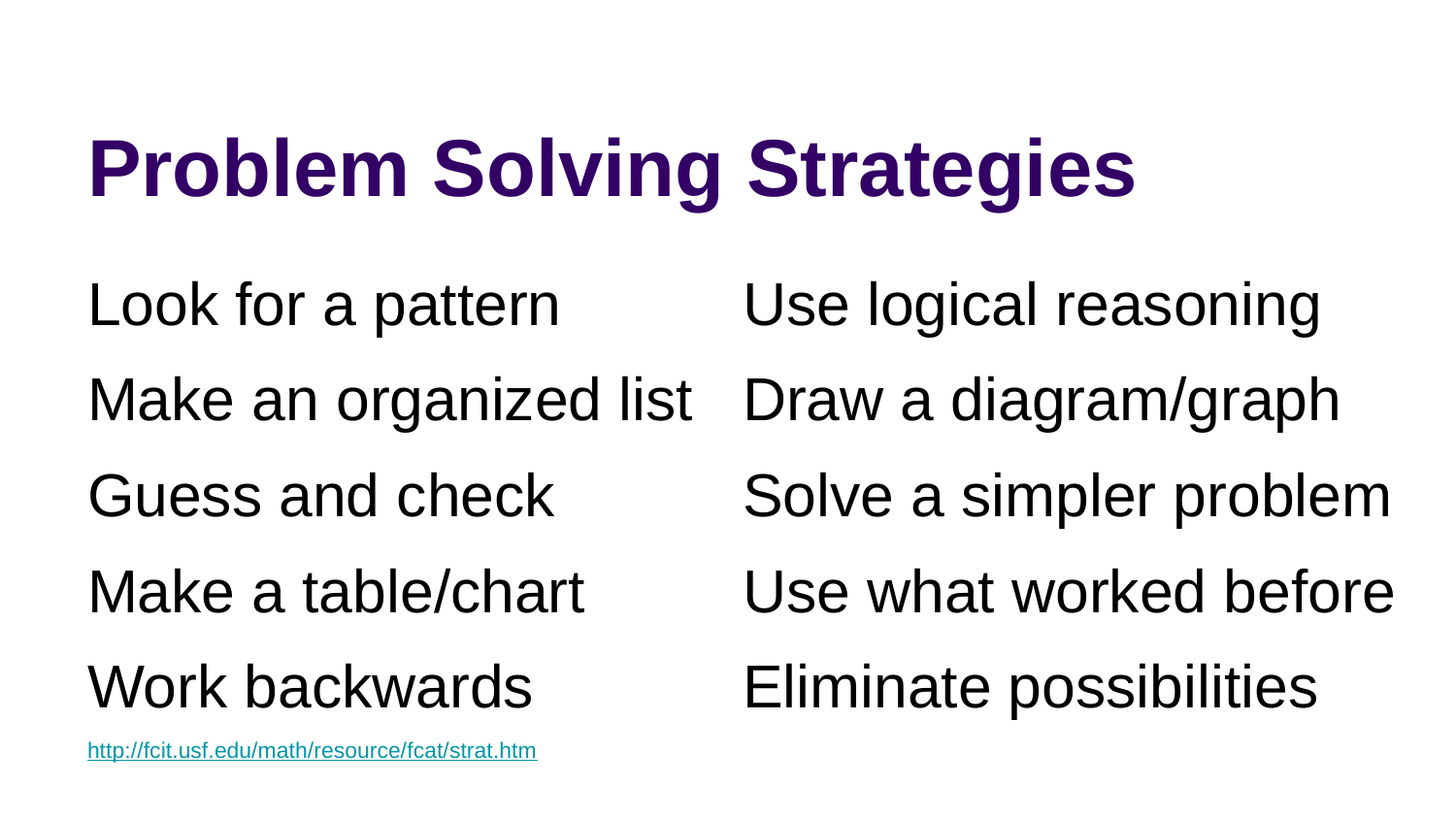

# Problem Solving Strategies

Look for a pattern
Make an organized list
Guess and check
Make a table/chart
Work backwards
http://fcit.usf.edu/math/resource/fcat/strat.htm

Use logical reasoning
Draw a diagram/graph
Solve a simpler problem
Use what worked before
Eliminate possibilities